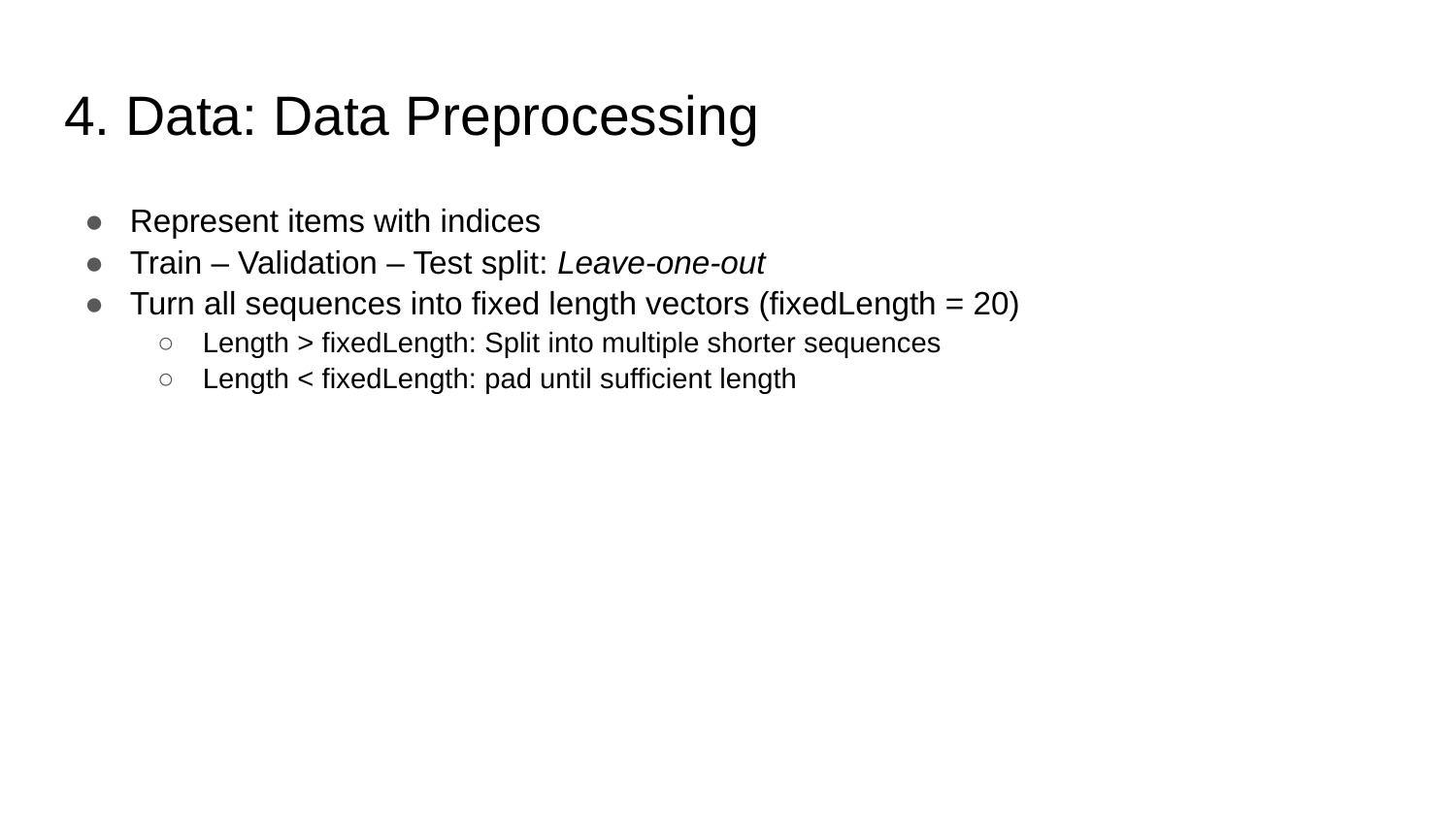

# 4. Data: Data Preprocessing
Represent items with indices
Train – Validation – Test split: Leave-one-out
Turn all sequences into fixed length vectors (fixedLength = 20)
Length > fixedLength: Split into multiple shorter sequences
Length < fixedLength: pad until sufficient length